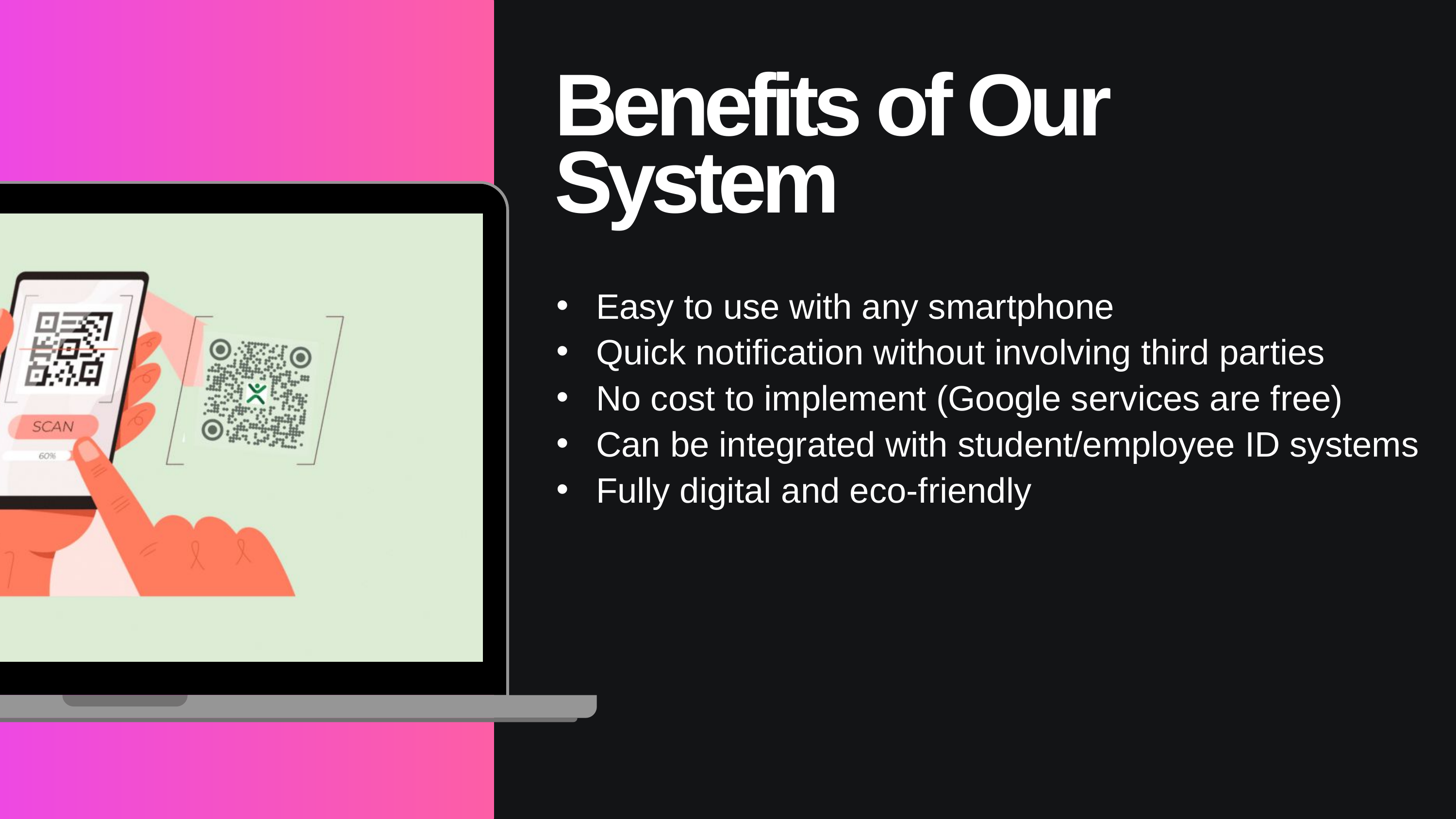

Benefits of Our System

 Easy to use with any smartphone
 Quick notification without involving third parties
 No cost to implement (Google services are free)
 Can be integrated with student/employee ID systems
 Fully digital and eco-friendly